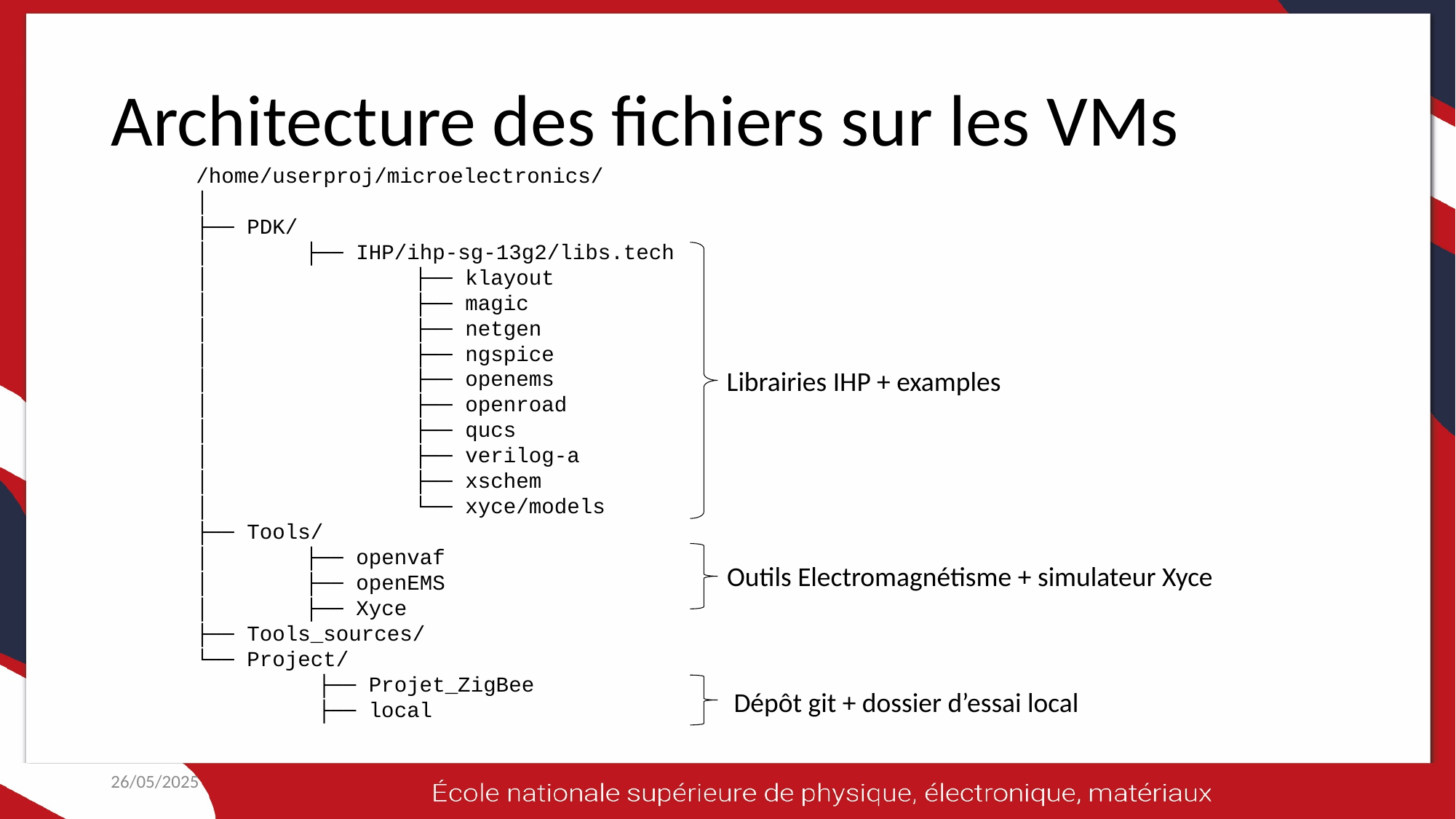

Architecture des fichiers sur les VMs
/home/userproj/microelectronics/
│
├── PDK/
│   	├── IHP/ihp-sg-13g2/libs.tech
│  	  	├── klayout
│   	 	├── magic
│   	 	├── netgen
│   	 	├── ngspice
│   	 	├── openems
│   	 	├── openroad
│   	 	├── qucs
│   	 	├── verilog-a
│   	 	├── xschem
│   	 	└── xyce/models
├── Tools/
│  	├── openvaf
│   	├── openEMS
│   	├── Xyce
├── Tools_sources/
└── Project/
	 ├── Projet_ZigBee
	 ├── local

Librairies IHP + examples
Outils Electromagnétisme + simulateur Xyce
Dépôt git + dossier d’essai local
26/05/2025
9